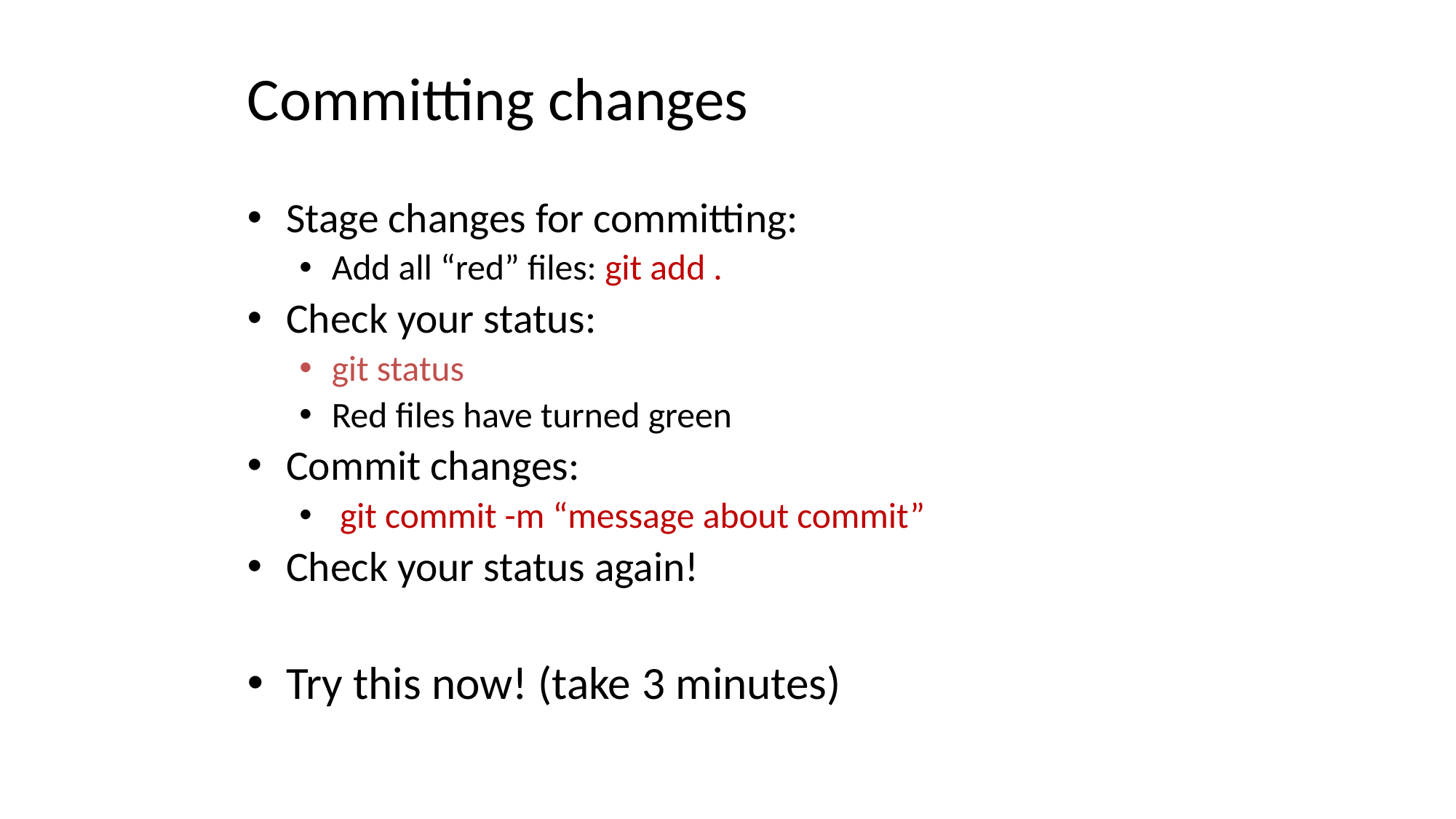

# Committing changes
Stage changes for committing:
Add all “red” files: git add .
Check your status:
git status
Red files have turned green
Commit changes:
 git commit -m “message about commit”
Check your status again!

Try this now! (take 3 minutes)